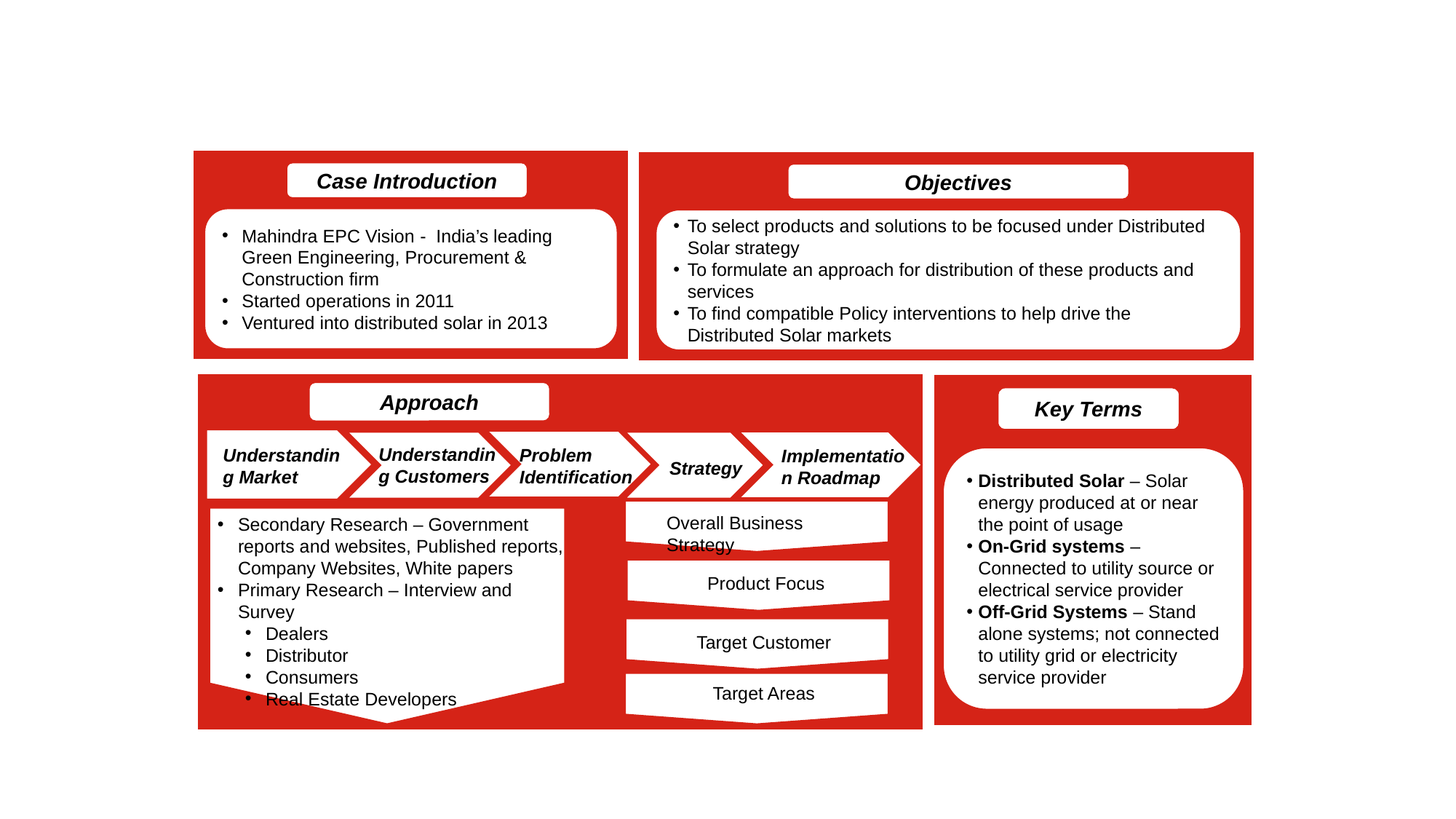

# Case Overview

Case Introduction
Objectives
Mahindra EPC Vision -  India’s leading Green Engineering, Procurement & Construction firm
Started operations in 2011
Ventured into distributed solar in 2013
To select products and solutions to be focused under Distributed Solar strategy
To formulate an approach for distribution of these products and services
To find compatible Policy interventions to help drive the Distributed Solar markets

Approach
Key Terms

Understanding Customers

Understanding Market
Problem
Identification
Implementation Roadmap
Distributed Solar – Solar energy produced at or near the point of usage
On-Grid systems – Connected to utility source or electrical service provider
Off-Grid Systems – Stand alone systems; not connected to utility grid or electricity service provider
Strategy

Overall Business Strategy
Secondary Research – Government reports and websites, Published reports, Company Websites, White papers
Primary Research – Interview and Survey
Dealers
Distributor
Consumers
Real Estate Developers

Product Focus

Target Customer
Target Areas